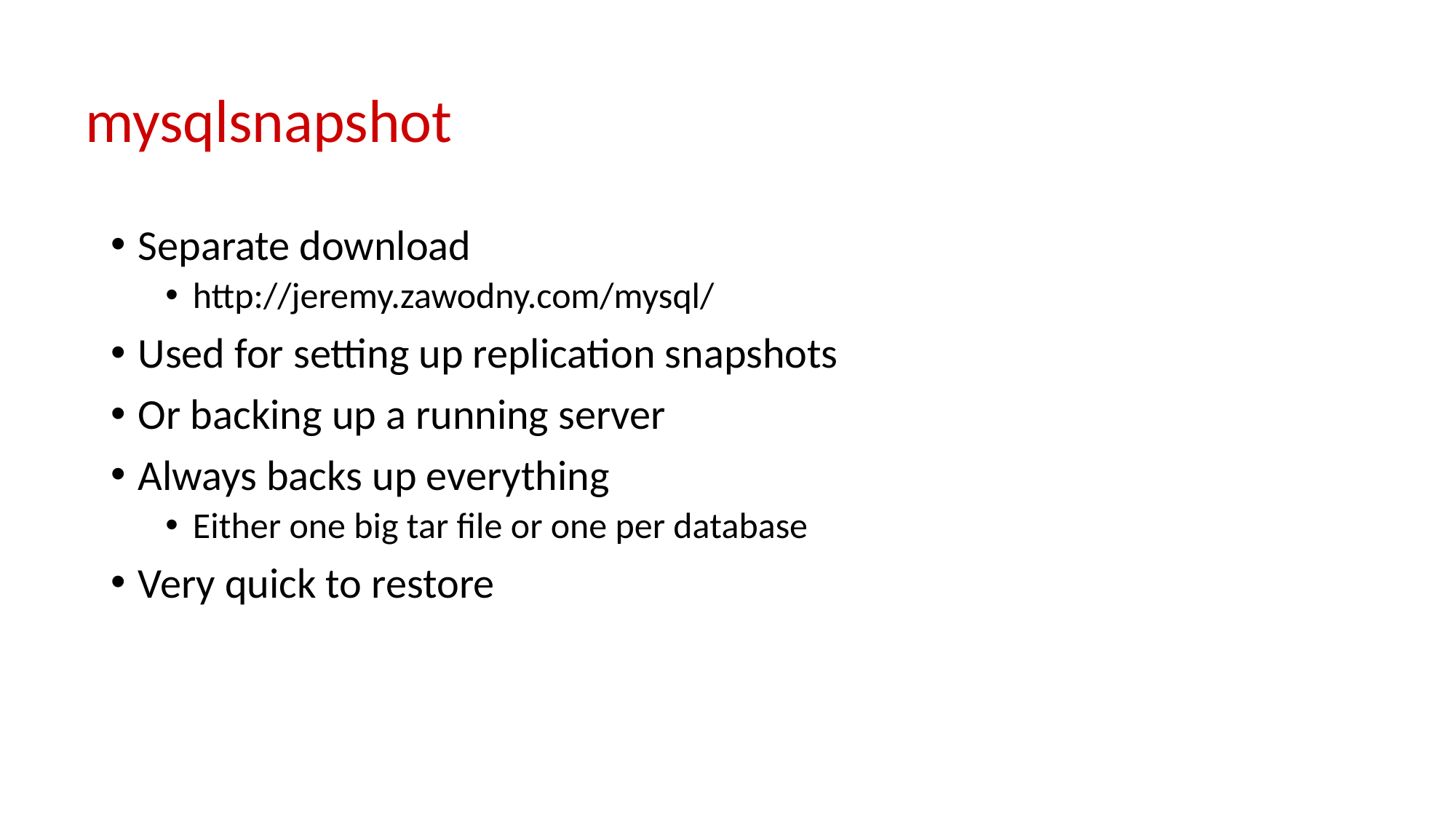

# mysqlsnapshot
Separate download
http://jeremy.zawodny.com/mysql/
Used for setting up replication snapshots
Or backing up a running server
Always backs up everything
Either one big tar file or one per database
Very quick to restore